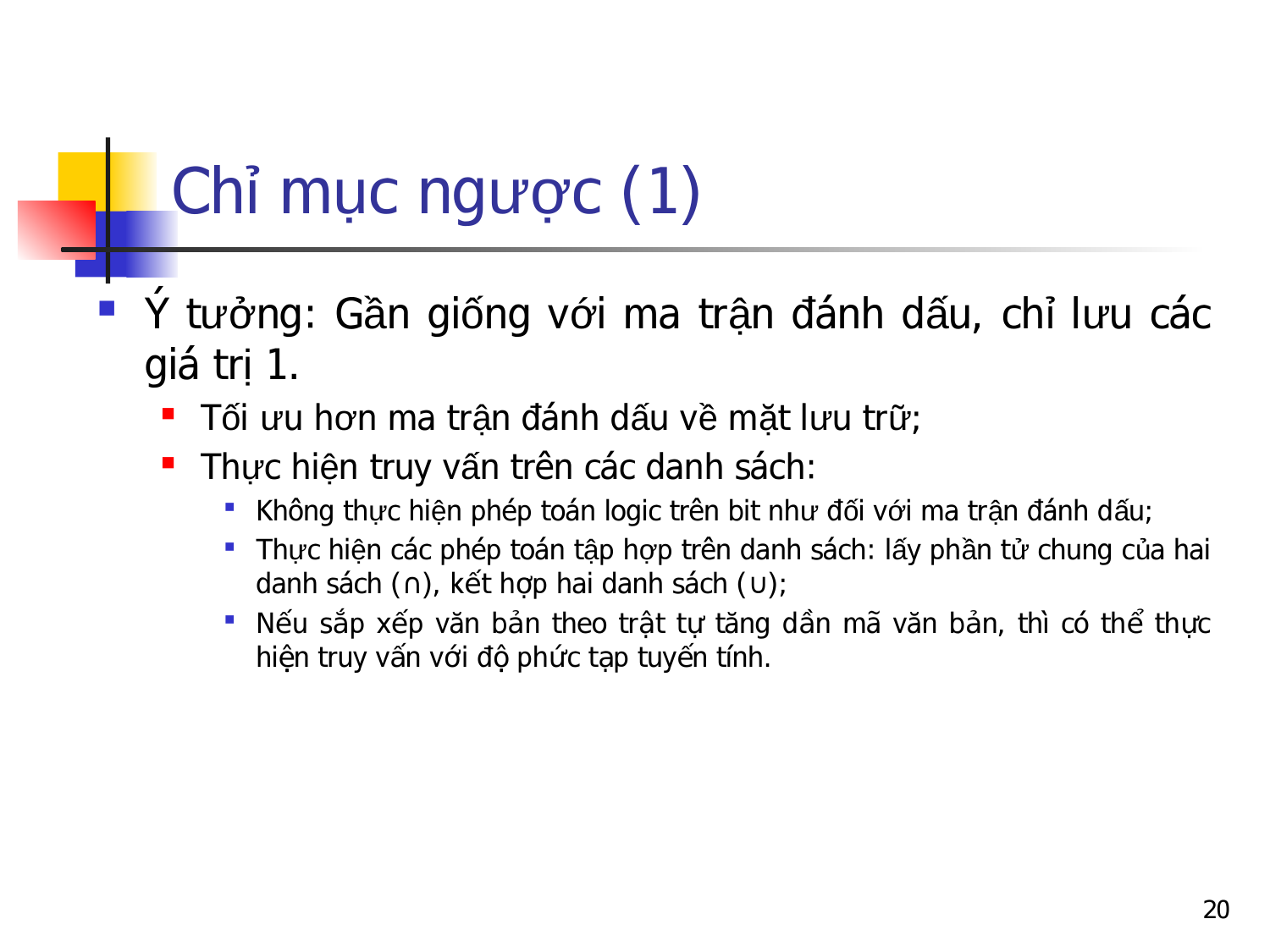

# Chỉ mục ngược (1)
Ý tưởng: Gần giống với ma trận đánh dấu, chỉ lưu các giá trị 1.
Tối ưu hơn ma trận đánh dấu về mặt lưu trữ;
Thực hiện truy vấn trên các danh sách:
Không thực hiện phép toán logic trên bit như đối với ma trận đánh dấu;
Thực hiện các phép toán tập hợp trên danh sách: lấy phần tử chung của hai danh sách (∩), kết hợp hai danh sách (∪);
Nếu sắp xếp văn bản theo trật tự tăng dần mã văn bản, thì có thể thực hiện truy vấn với độ phức tạp tuyến tính.
20